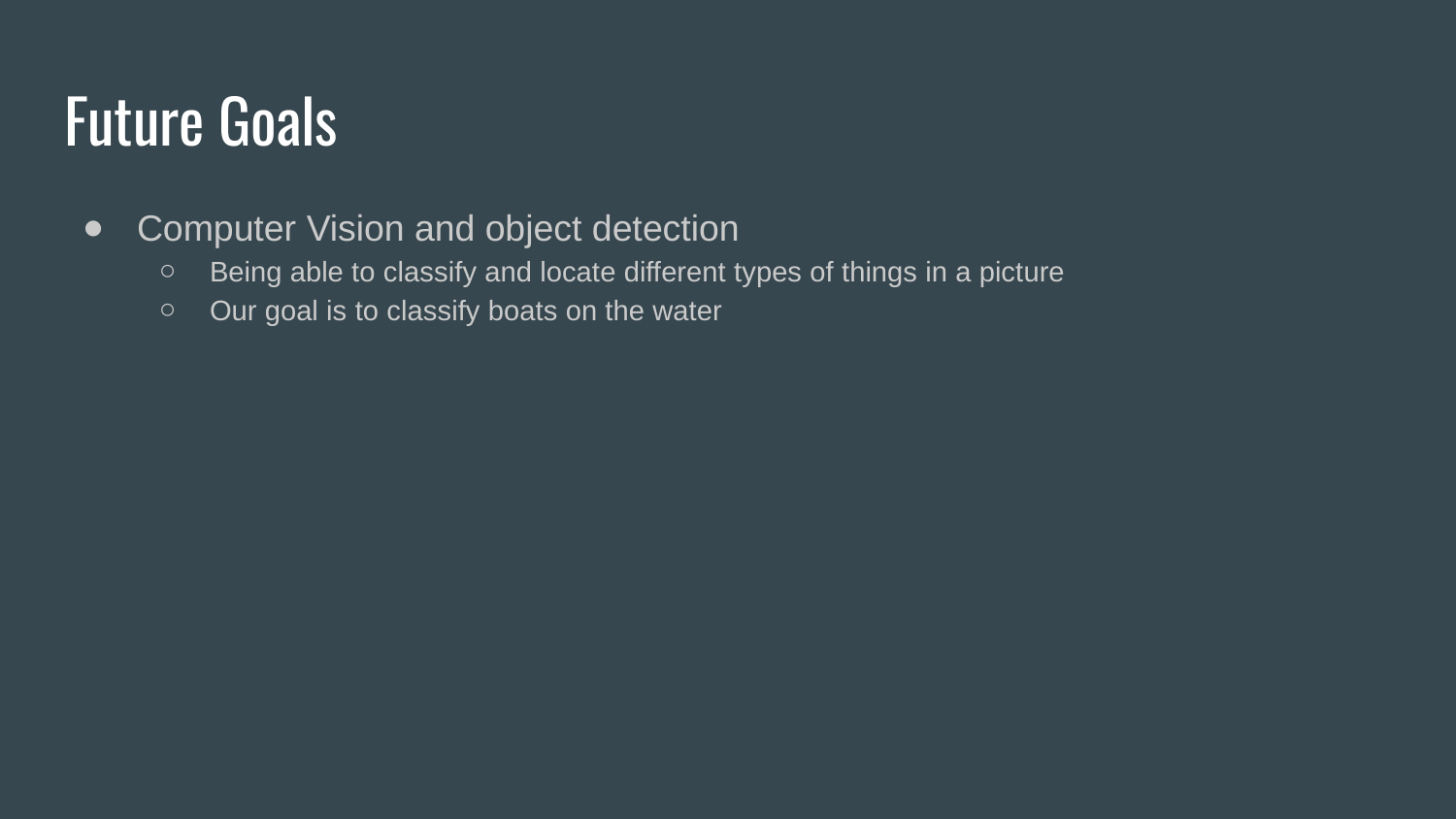

# Future Goals
Computer Vision and object detection
Being able to classify and locate different types of things in a picture
Our goal is to classify boats on the water